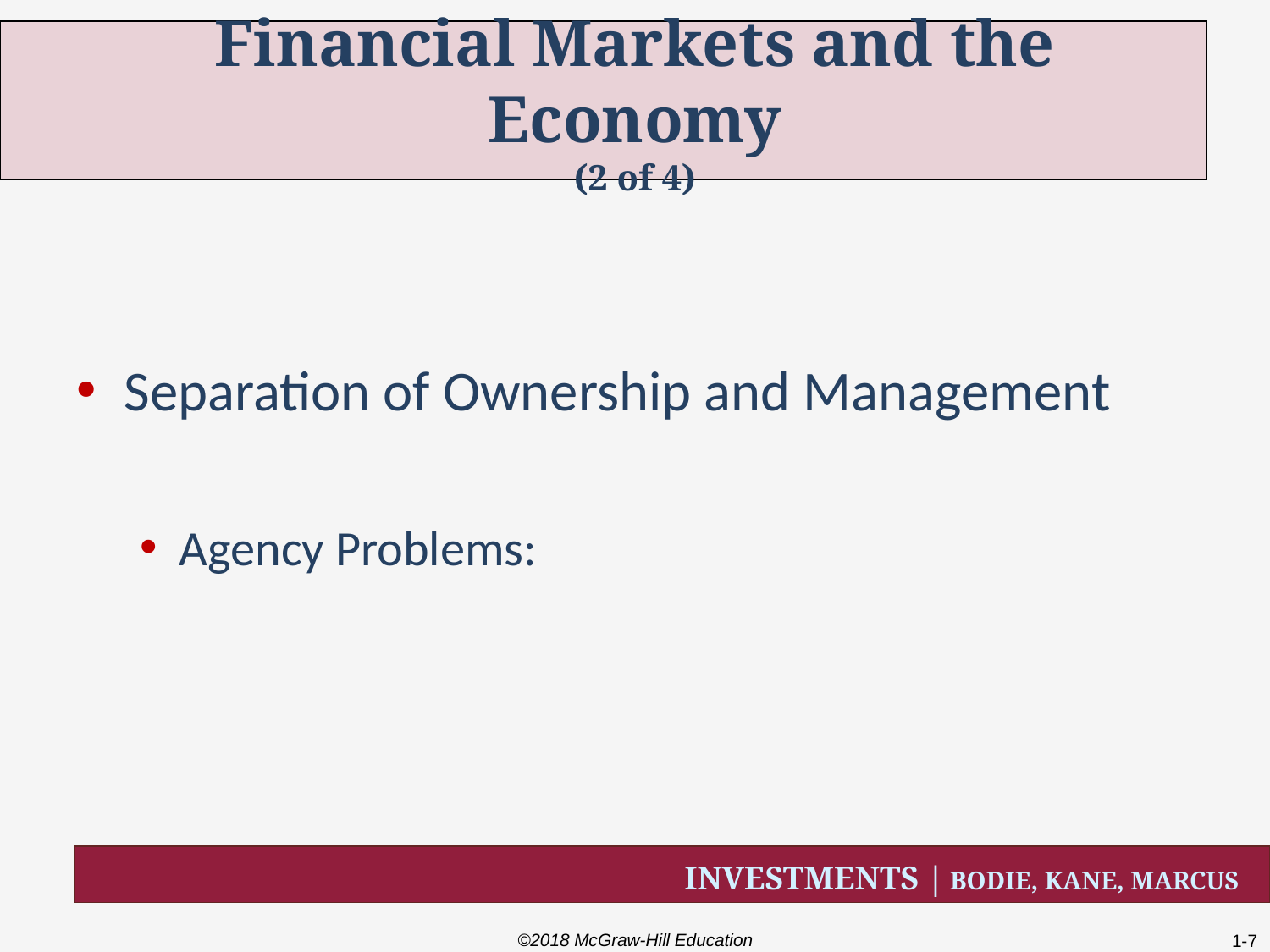

# Financial Markets and the Economy (2 of 4)

Separation of Ownership and Management

Agency Problems:
©2018 McGraw-Hill Education
1-7